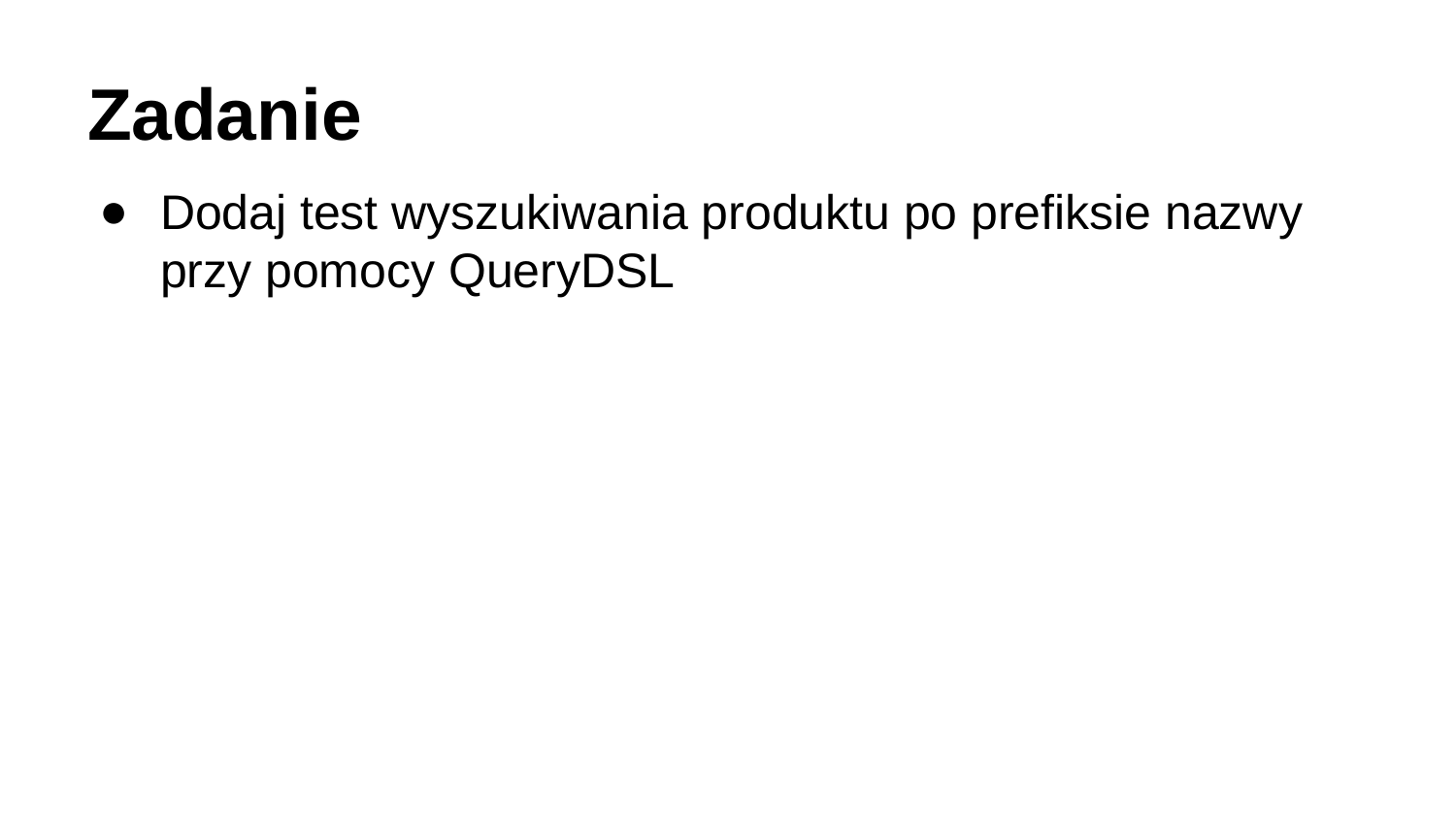

# Zadanie
Dodaj test wyszukiwania produktu po prefiksie nazwy przy pomocy QueryDSL